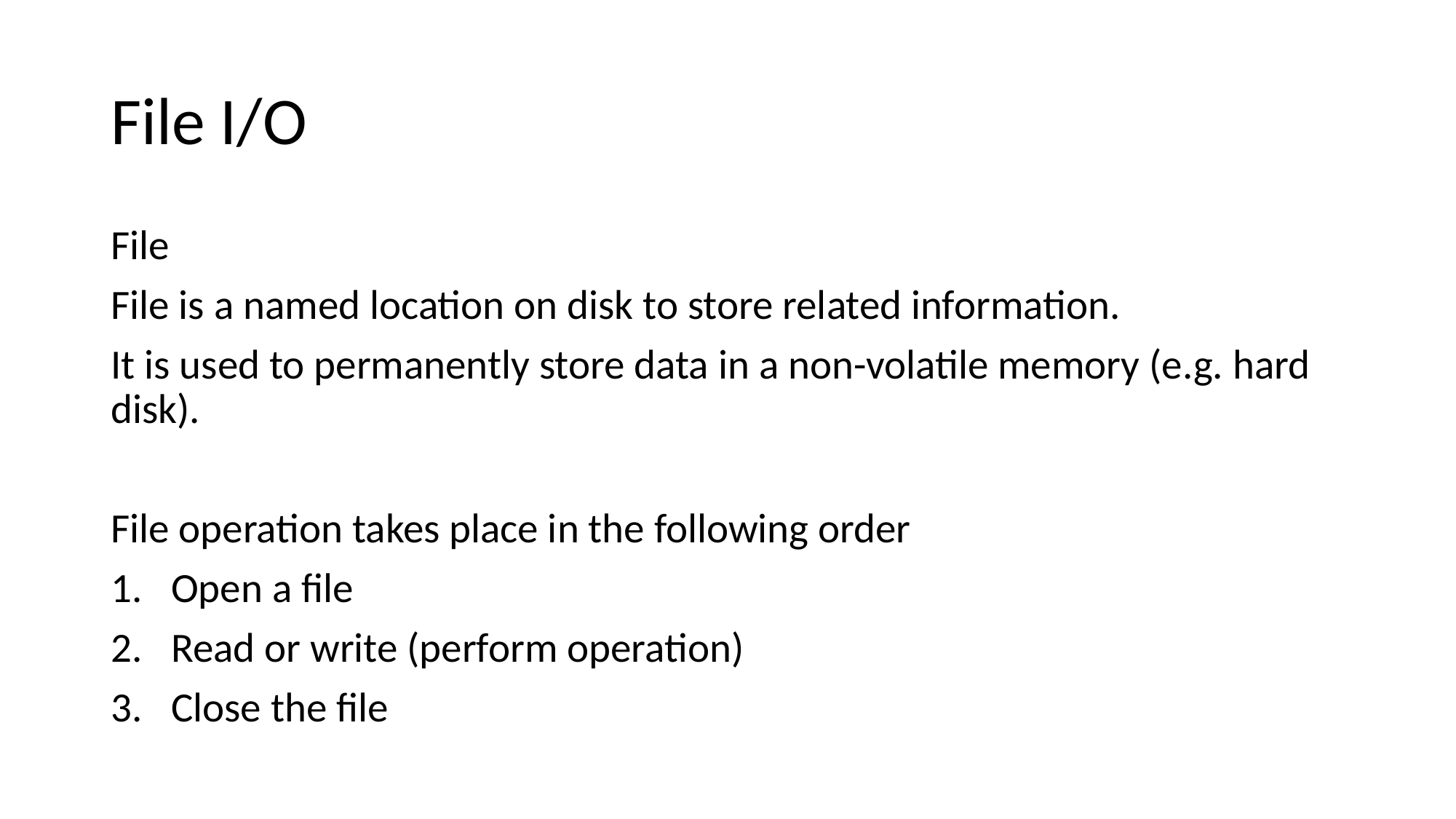

# File I/O
File
File is a named location on disk to store related information.
It is used to permanently store data in a non-volatile memory (e.g. hard disk).

File operation takes place in the following order
Open a file
Read or write (perform operation)
Close the file